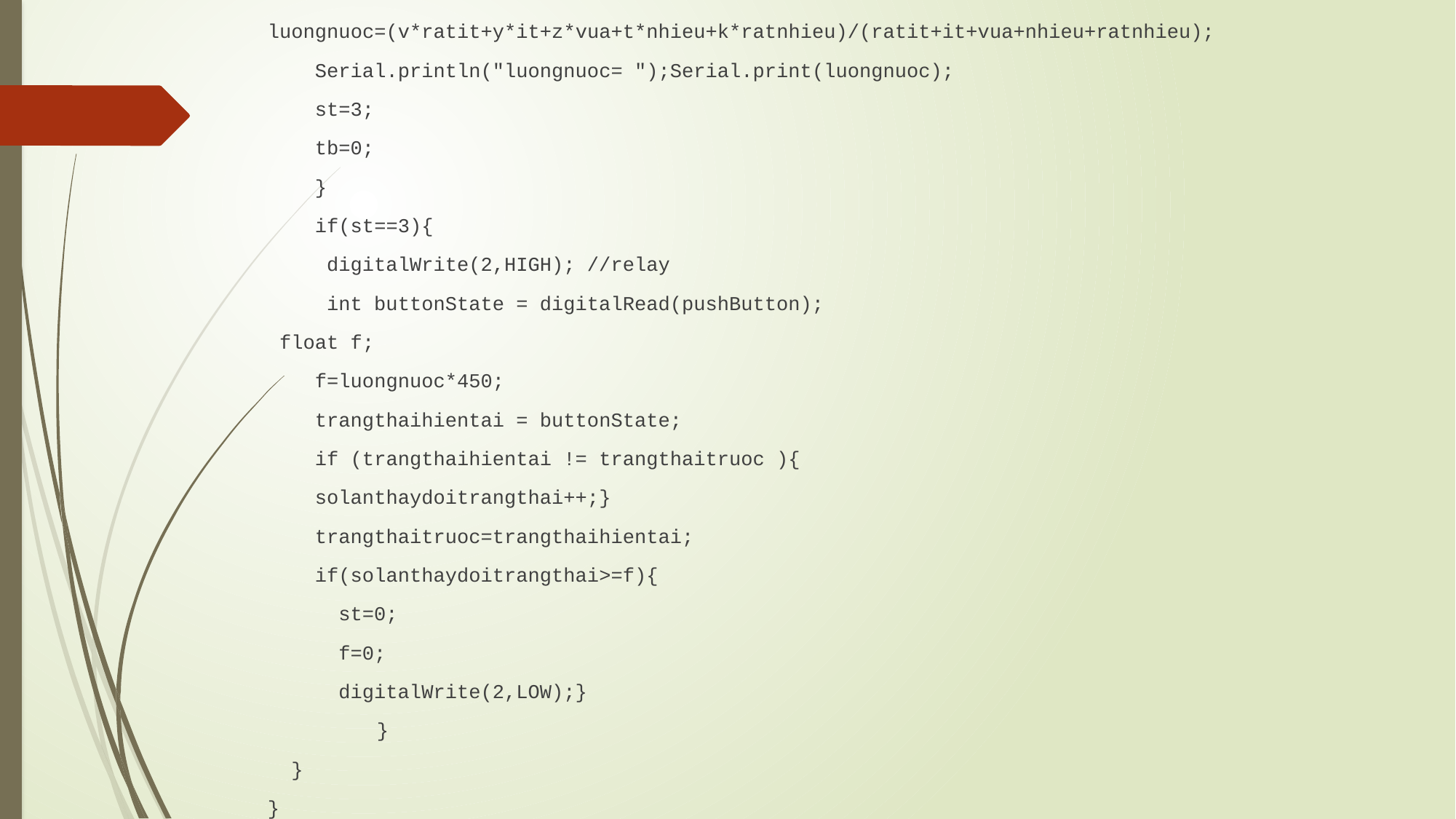

luongnuoc=(v*ratit+y*it+z*vua+t*nhieu+k*ratnhieu)/(ratit+it+vua+nhieu+ratnhieu);
    Serial.println("luongnuoc= ");Serial.print(luongnuoc);
    st=3;
    tb=0;
    }
    if(st==3){
     digitalWrite(2,HIGH); //relay
     int buttonState = digitalRead(pushButton);
 float f;
    f=luongnuoc*450;
    trangthaihientai = buttonState;
    if (trangthaihientai != trangthaitruoc ){
    solanthaydoitrangthai++;}
    trangthaitruoc=trangthaihientai;
    if(solanthaydoitrangthai>=f){
      st=0;
      f=0;
      digitalWrite(2,LOW);}
	}
  }
}